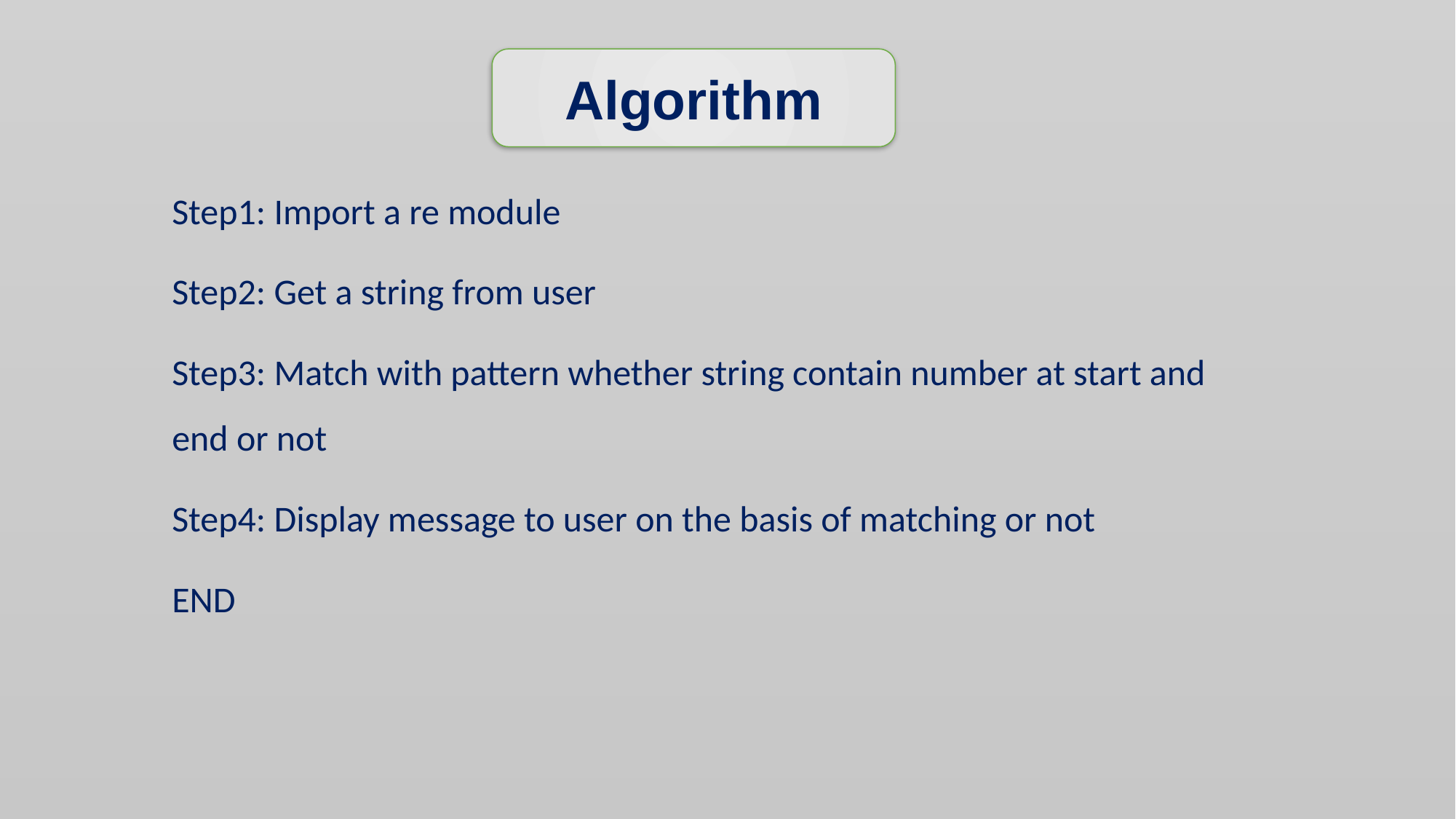

Algorithm
# Step1: Import a re module
Step2: Get a string from user
Step3: Match with pattern whether string contain number at start and end or not
Step4: Display message to user on the basis of matching or not
END